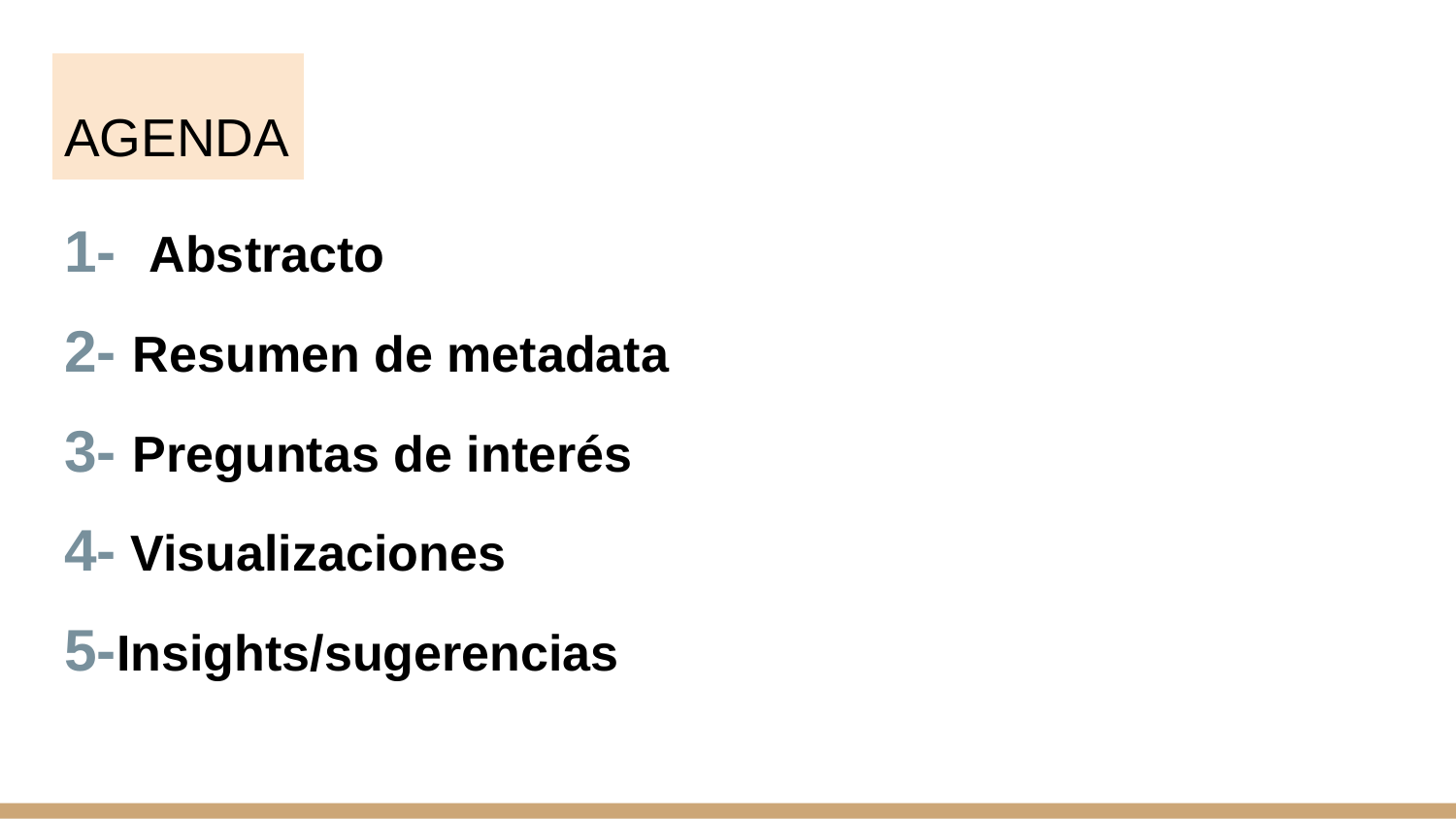

# AGENDA
1-  Abstracto
2- Resumen de metadata
3- Preguntas de interés
4- Visualizaciones
5-Insights/sugerencias